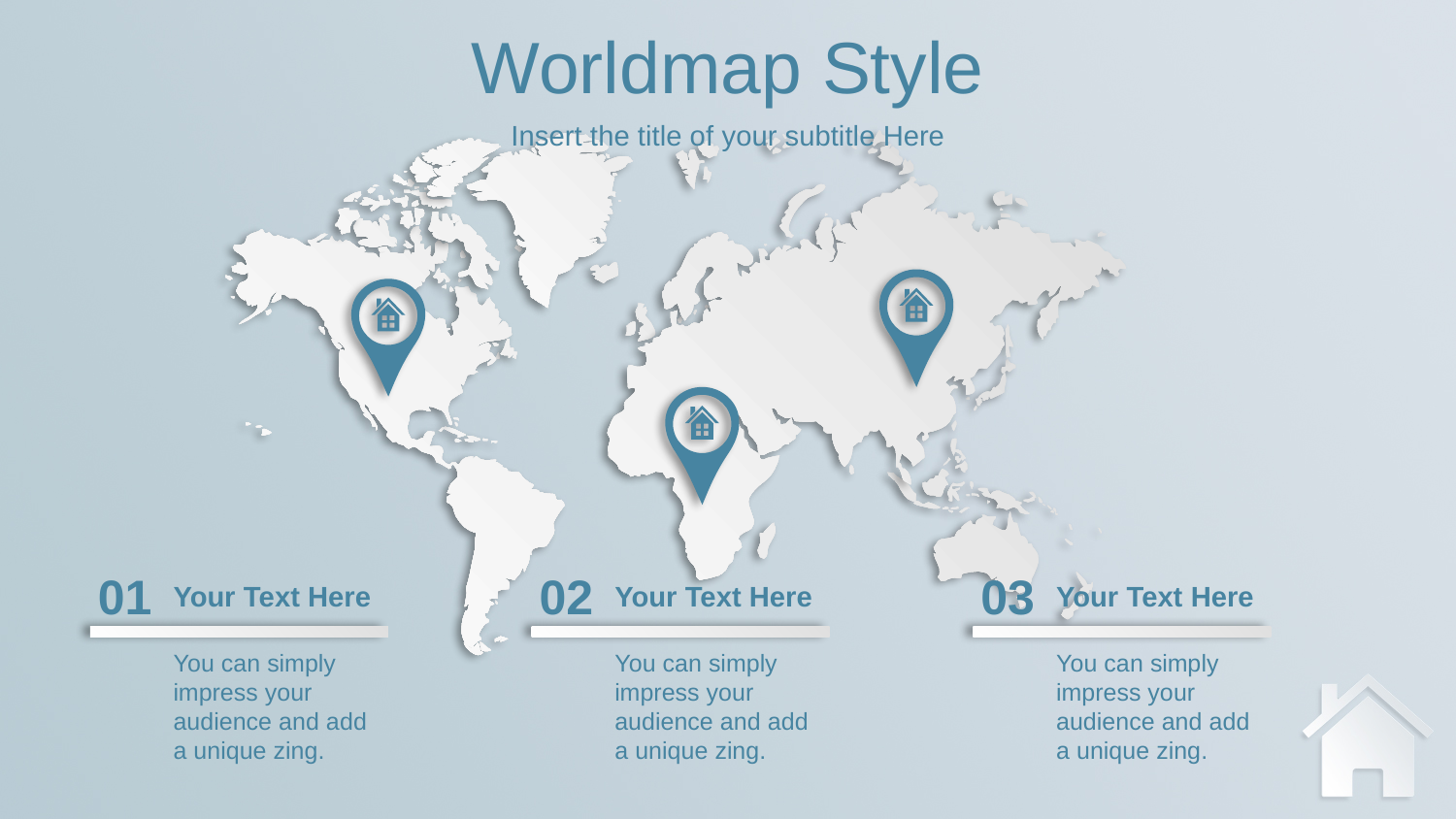

Worldmap Style
Insert the title of your subtitle Here

01
Your Text Here
You can simply impress your audience and add a unique zing.

02
Your Text Here
You can simply impress your audience and add a unique zing.

03
Your Text Here
You can simply impress your audience and add a unique zing.